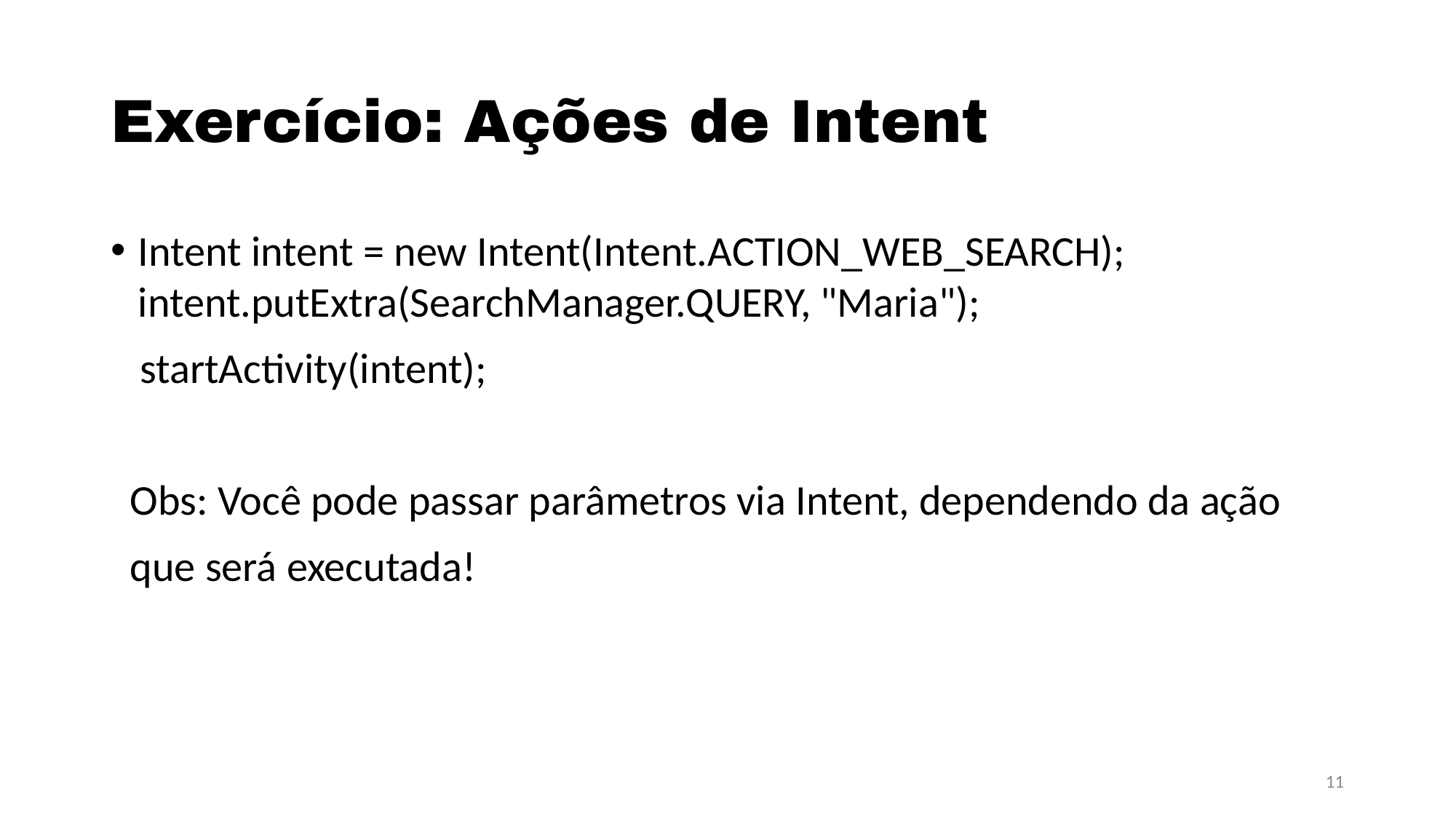

# Exercício: Ações de Intent
Intent intent = new Intent(Intent.ACTION_WEB_SEARCH); intent.putExtra(SearchManager.QUERY, "Maria");
   startActivity(intent);

  Obs: Você pode passar parâmetros via Intent, dependendo da ação
  que será executada!
11